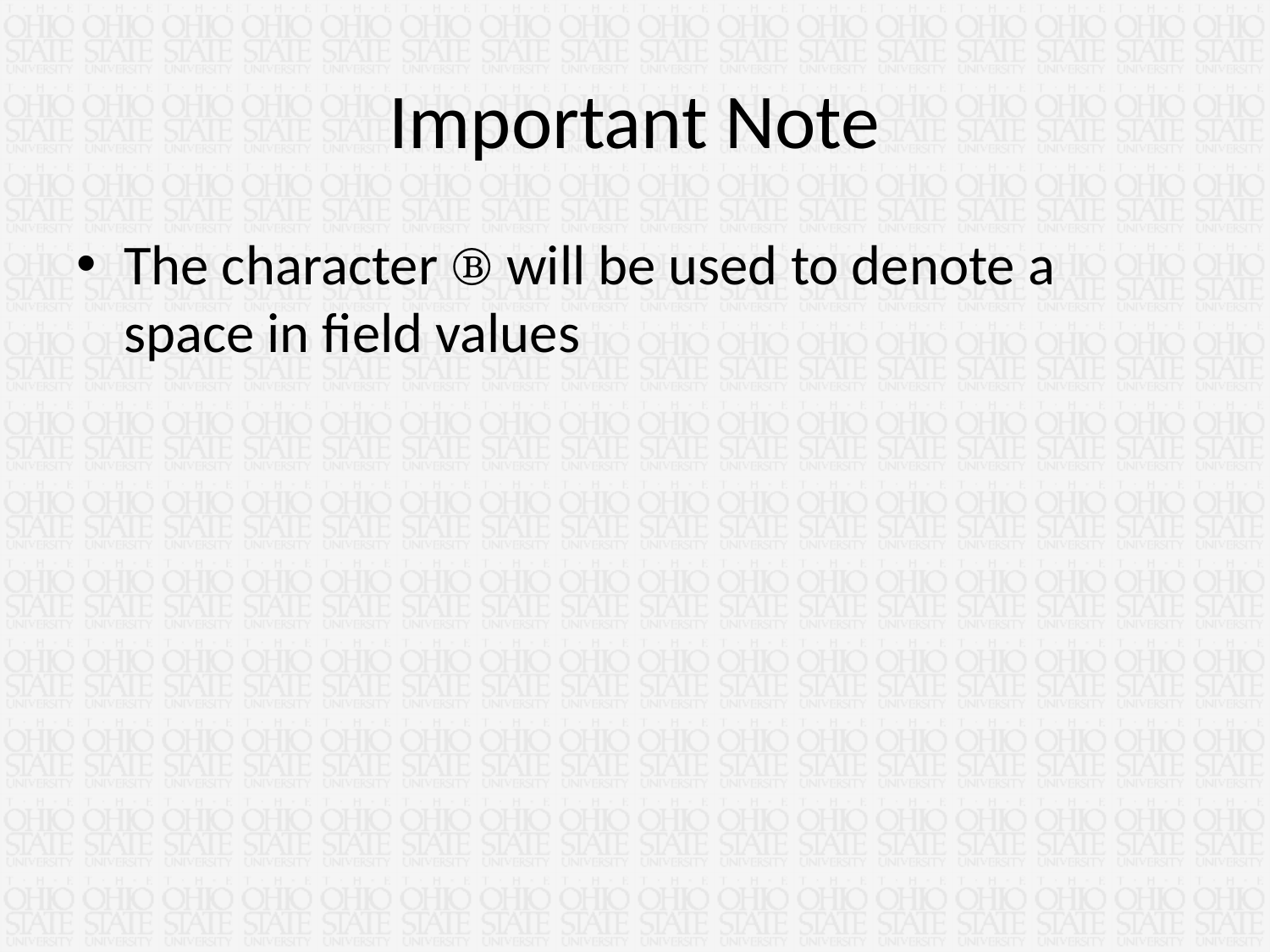

# Important Note
The character Ⓑ will be used to denote a space in field values